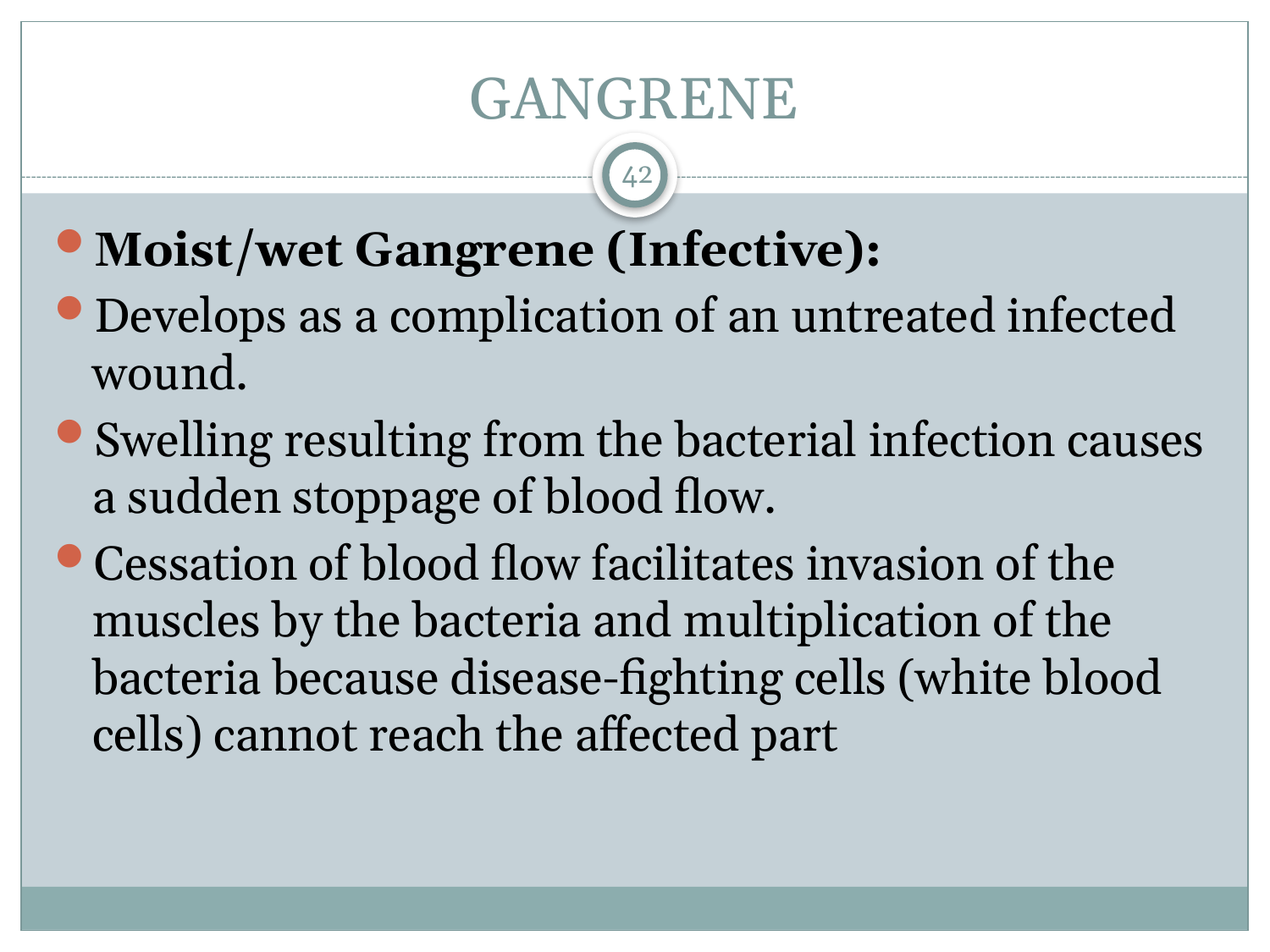

# GANGRENE
42
Moist/wet Gangrene (Infective):
Develops as a complication of an untreated infected wound.
Swelling resulting from the bacterial infection causes a sudden stoppage of blood flow.
Cessation of blood flow facilitates invasion of the muscles by the bacteria and multiplication of the bacteria because disease-fighting cells (white blood cells) cannot reach the affected part